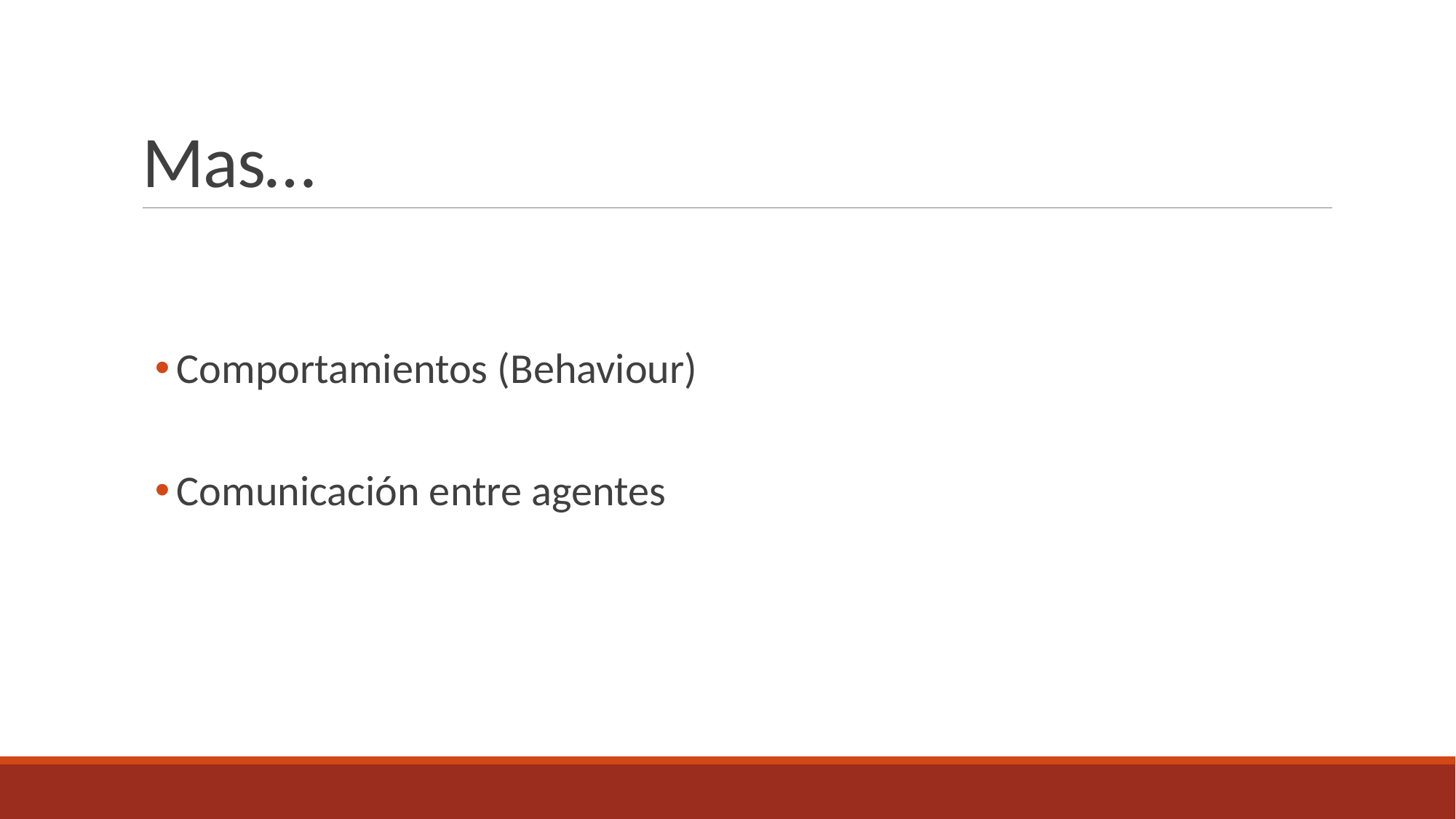

# Mas…

Comportamientos (Behaviour)

Comunicación entre agentes